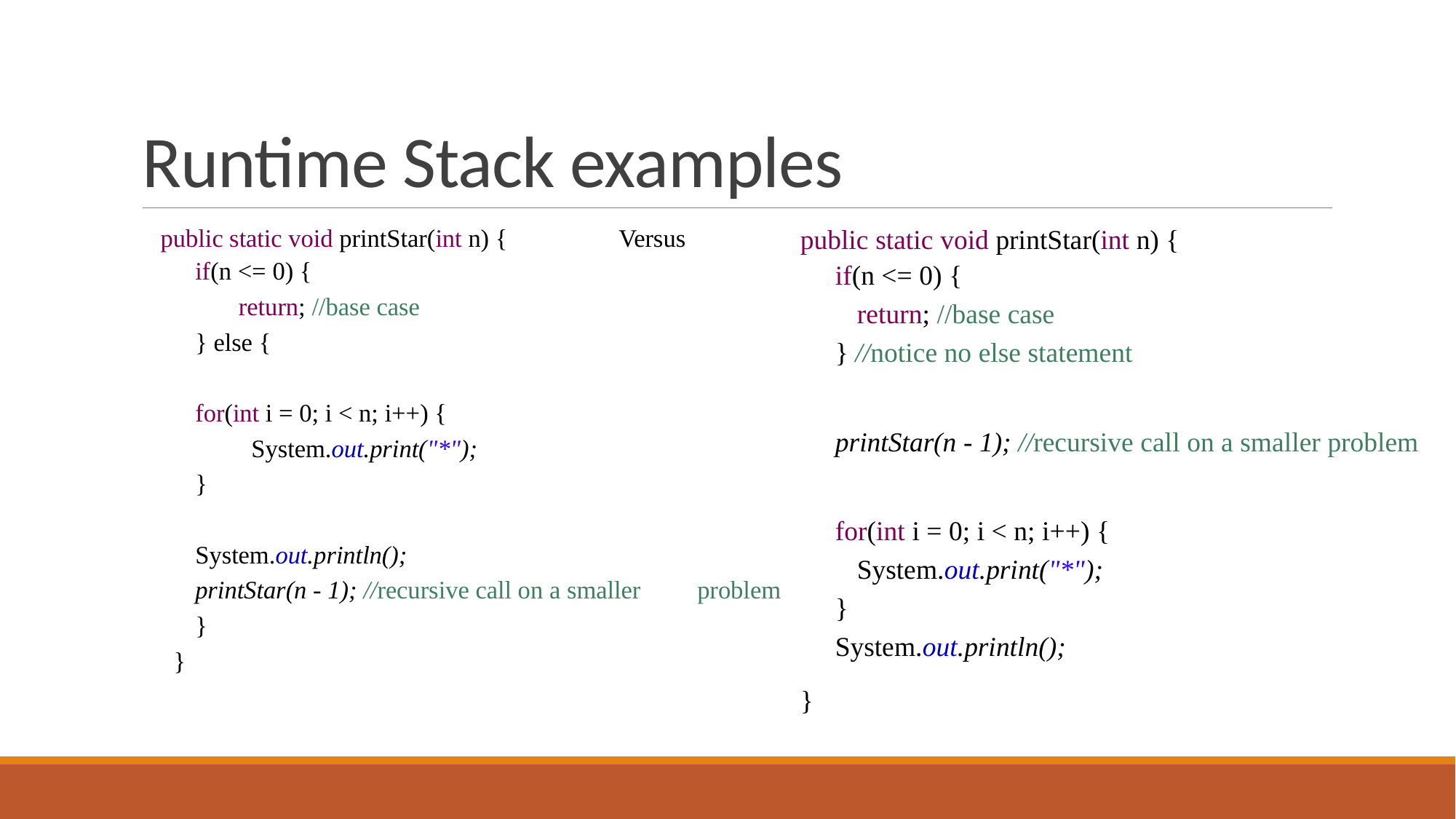

# Runtime Stack examples
public static void printStar(int n) {	         Versus
if(n <= 0) {
return; //base case
} else {

	for(int i = 0; i < n; i++) {
	  System.out.print("*");
	}

	System.out.println();
	printStar(n - 1); //recursive call on a smaller 			problem
}
}
public static void printStar(int n) {
if(n <= 0) {
return; //base case
} //notice no else statement

printStar(n - 1); //recursive call on a smaller problem

for(int i = 0; i < n; i++) {
System.out.print("*");
}
System.out.println();
}